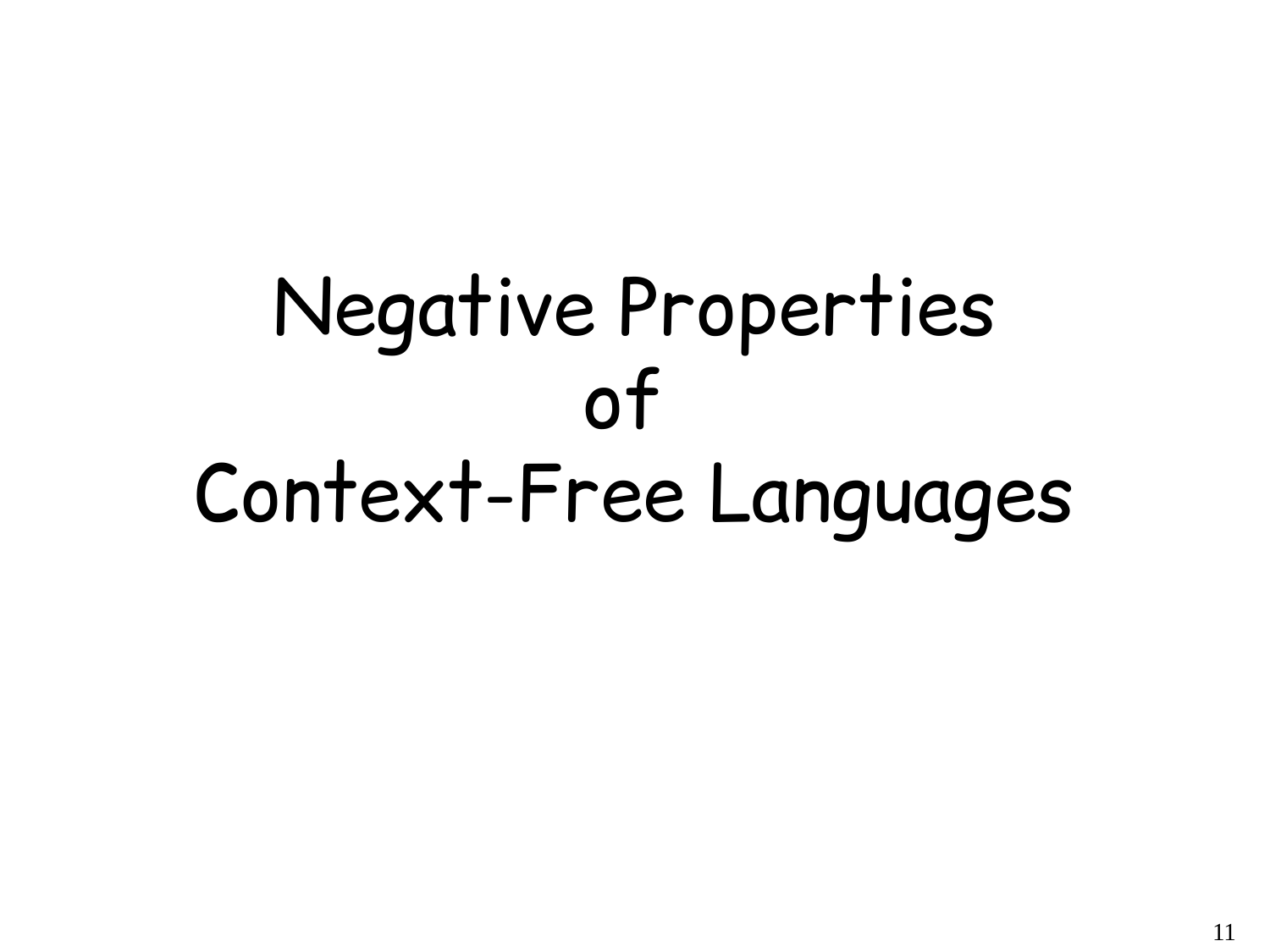

# Negative Properties of Context-Free Languages

11